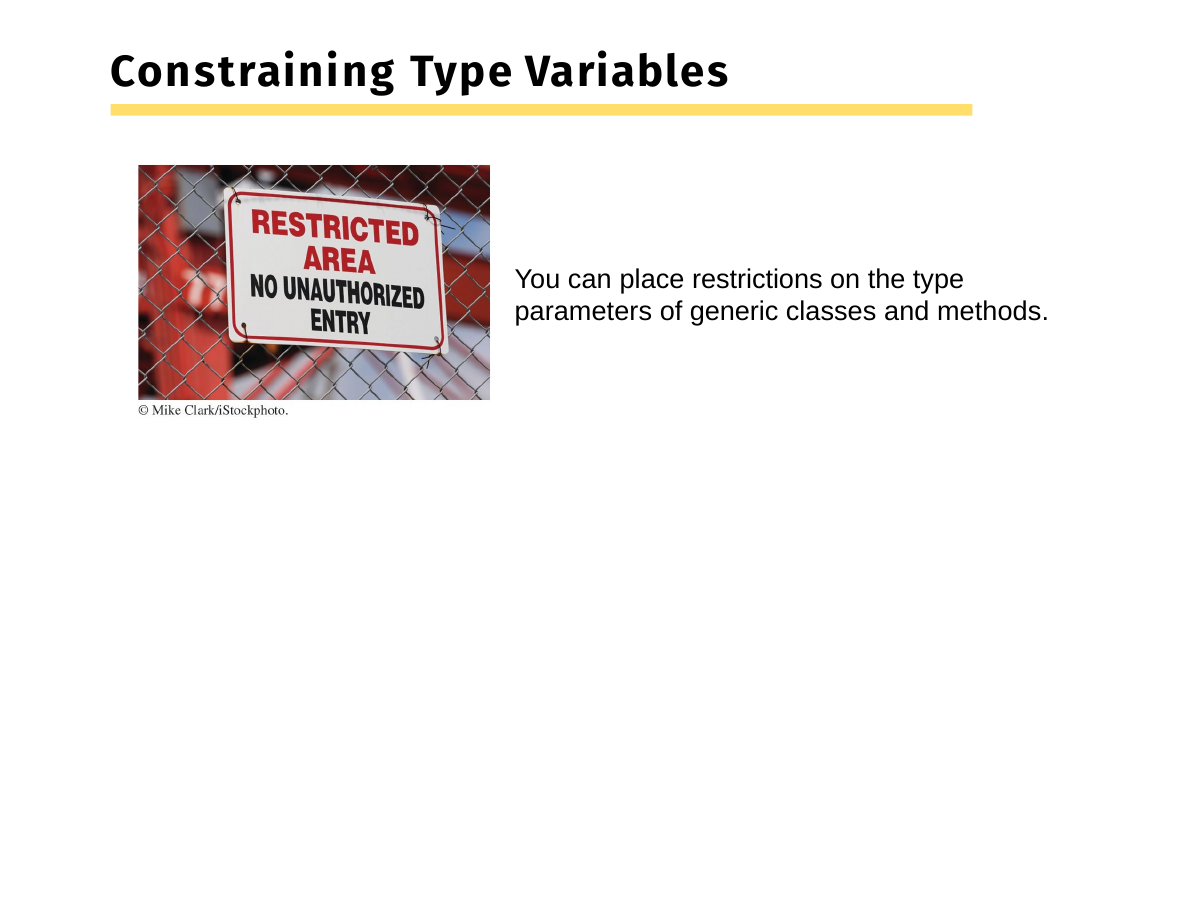

# Constraining Type Variables

You can place restrictions on the type parameters of generic classes and methods.